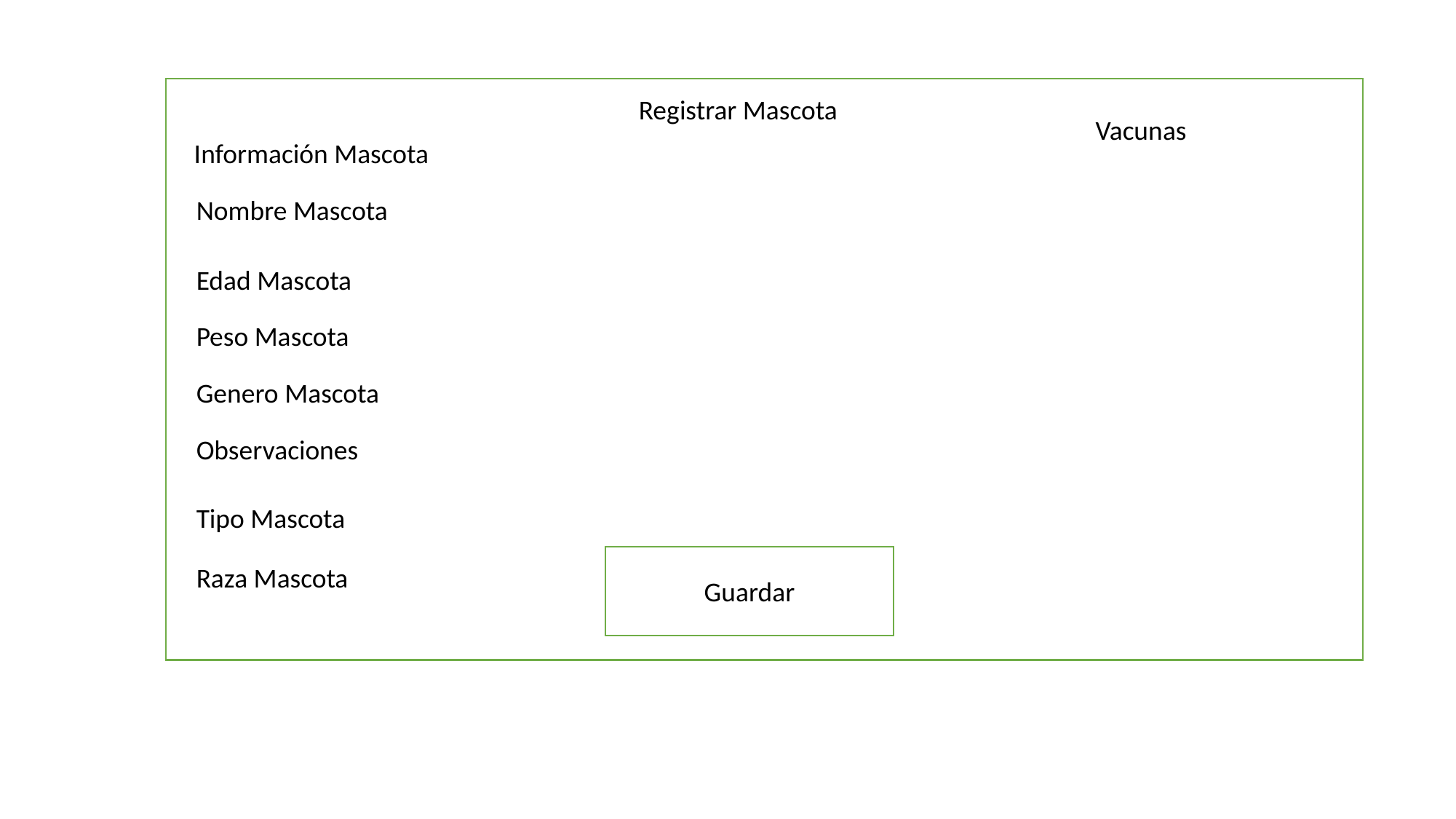

Registrar Mascota
Vacunas
Información Mascota
Nombre Mascota
Edad Mascota
Peso Mascota
Genero Mascota
Observaciones
Tipo Mascota
Guardar
Raza Mascota